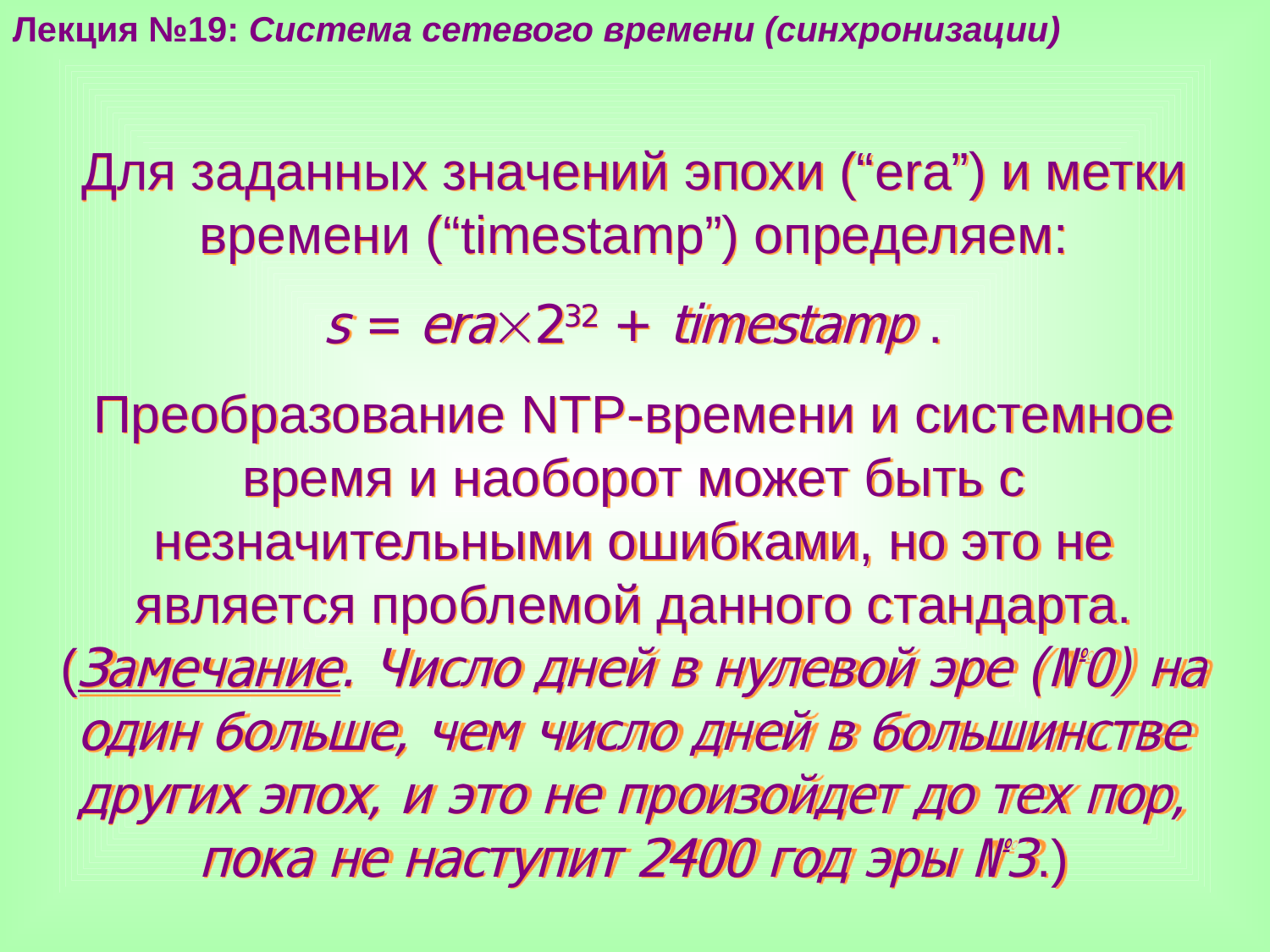

Лекция №19: Система сетевого времени (синхронизации)
Для заданных значений эпохи (“era”) и метки времени (“timestamp”) определяем:
s = era×232 + timestamp .
Преобразование NTP-времени и системное время и наоборот может быть с незначительными ошибками, но это не является проблемой данного стандарта. (Замечание. Число дней в нулевой эре (№0) на один больше, чем число дней в большинстве других эпох, и это не произойдет до тех пор, пока не наступит 2400 год эры №3.)